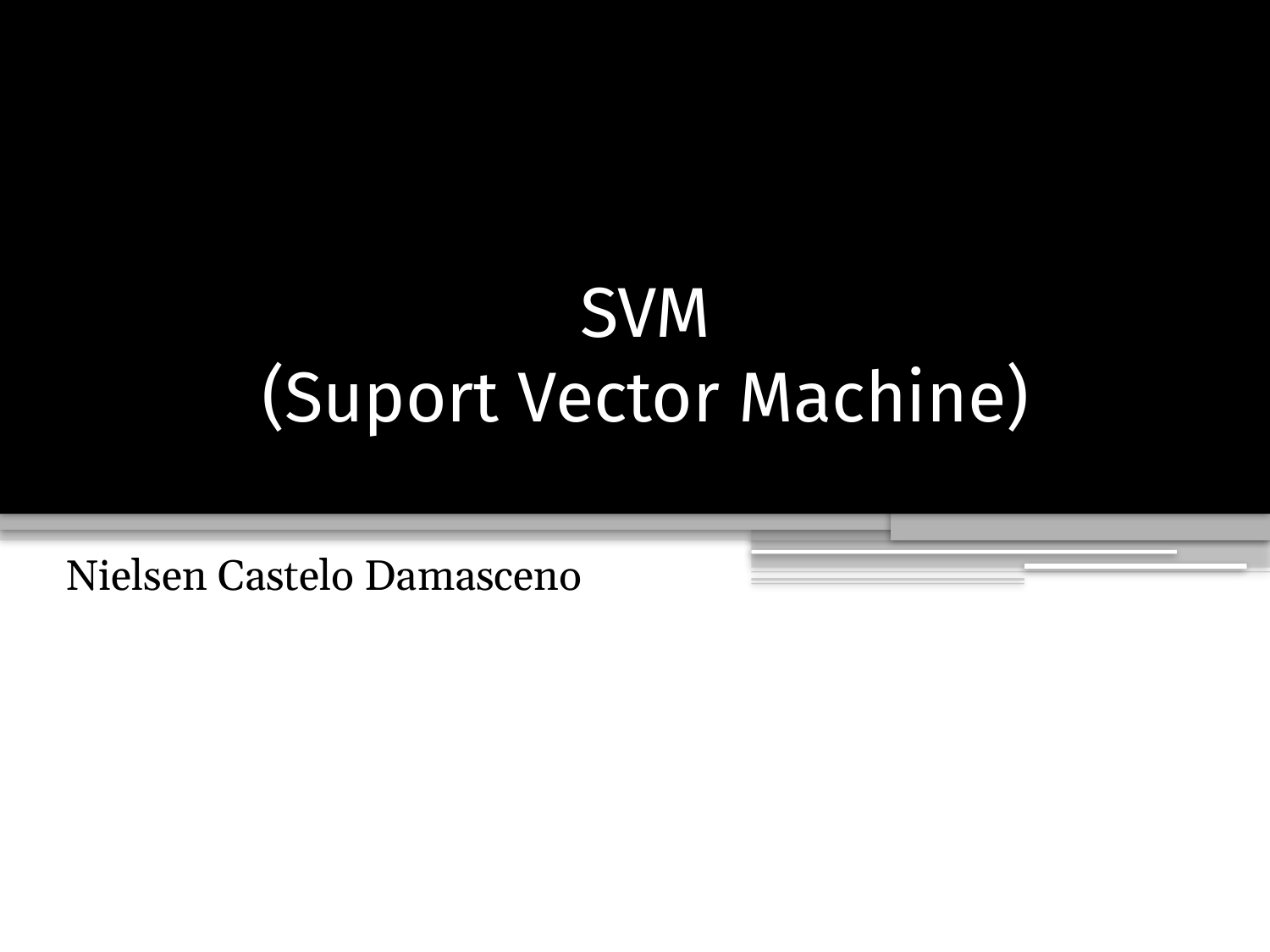

# SVM (Suport Vector Machine)
Nielsen Castelo Damasceno